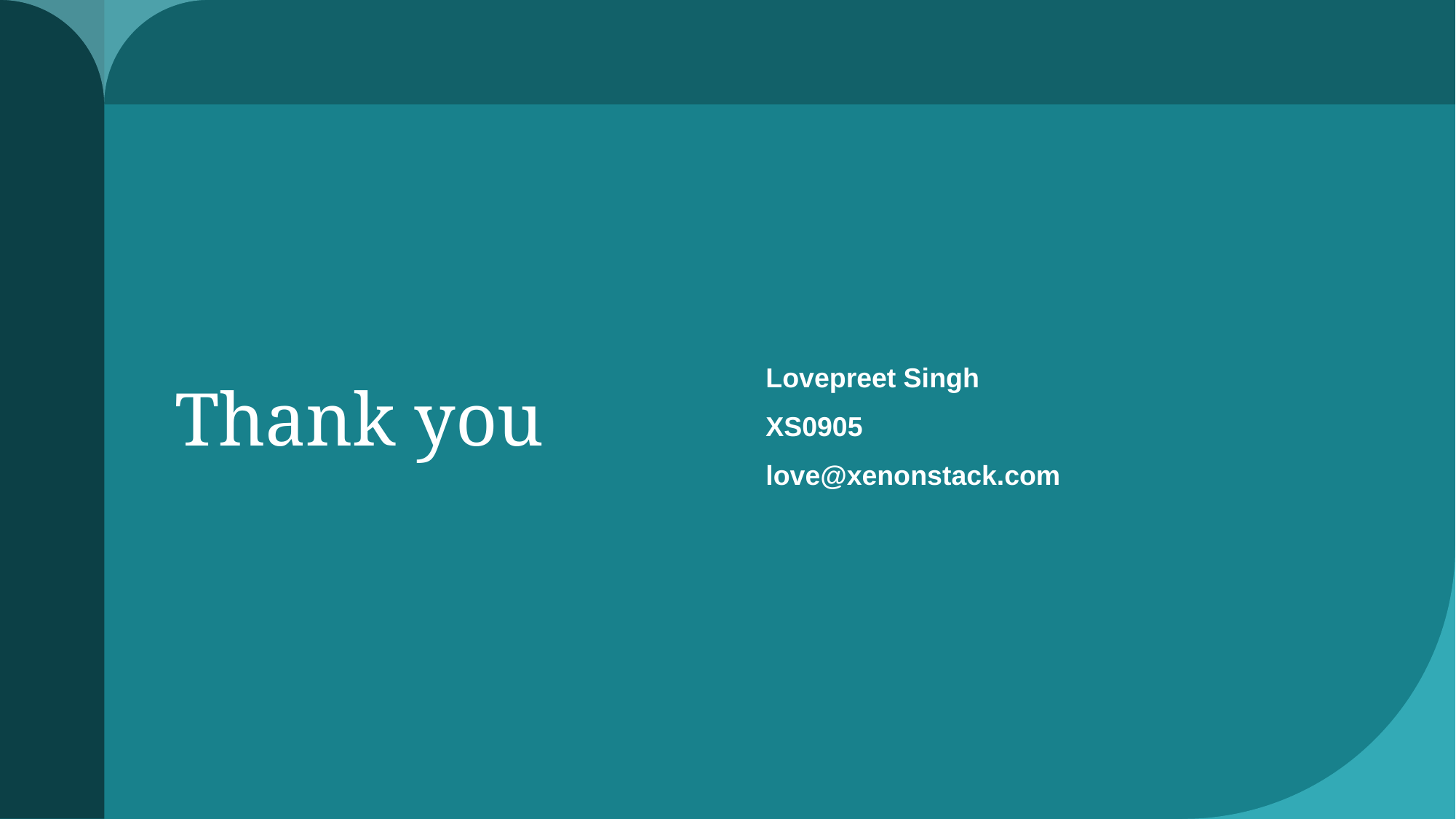

Lovepreet Singh
XS0905
love@xenonstack.com
# Thank you